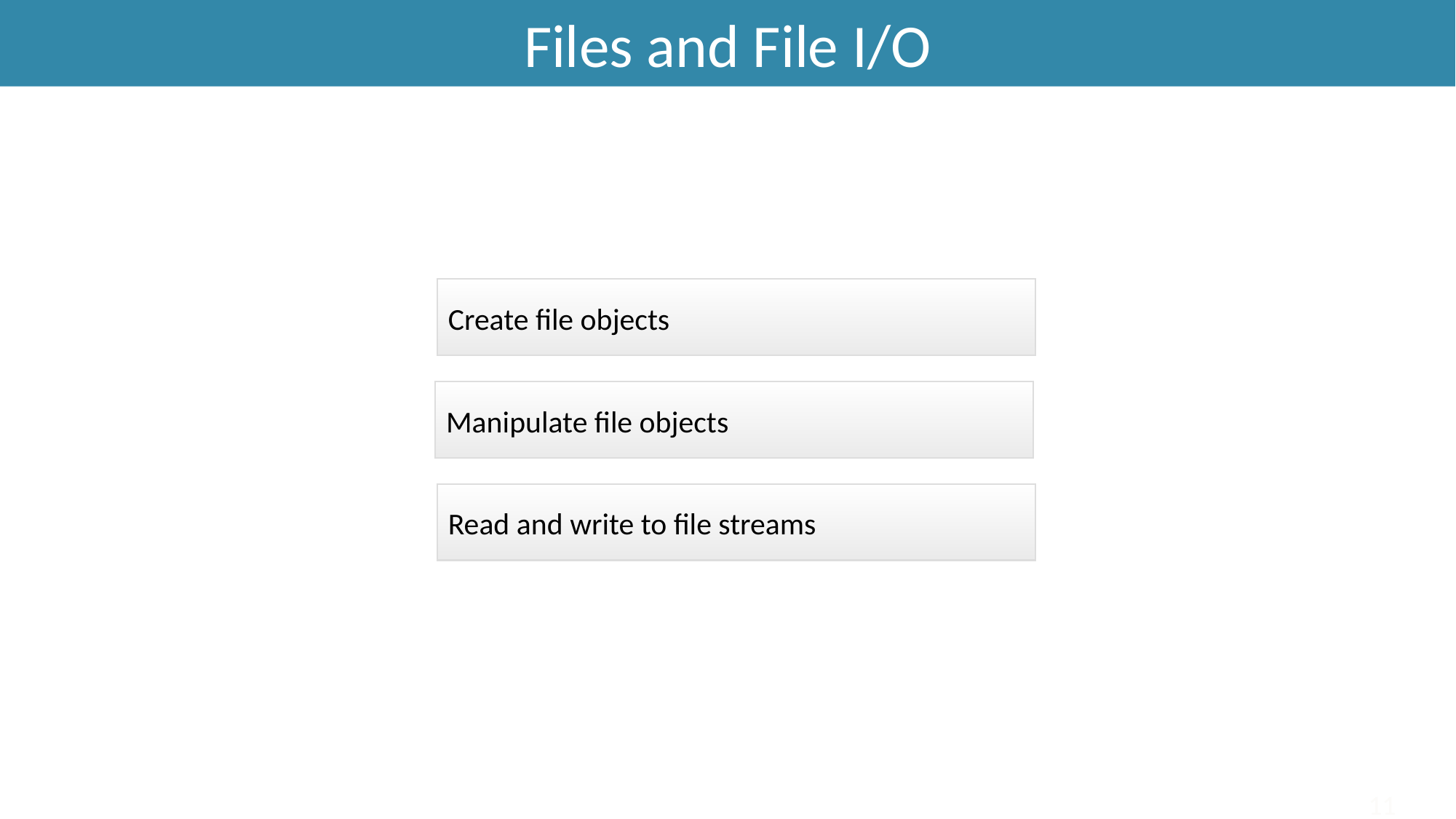

Files and File I/O

#
Create file objects
Manipulate file objects
Read and write to file streams